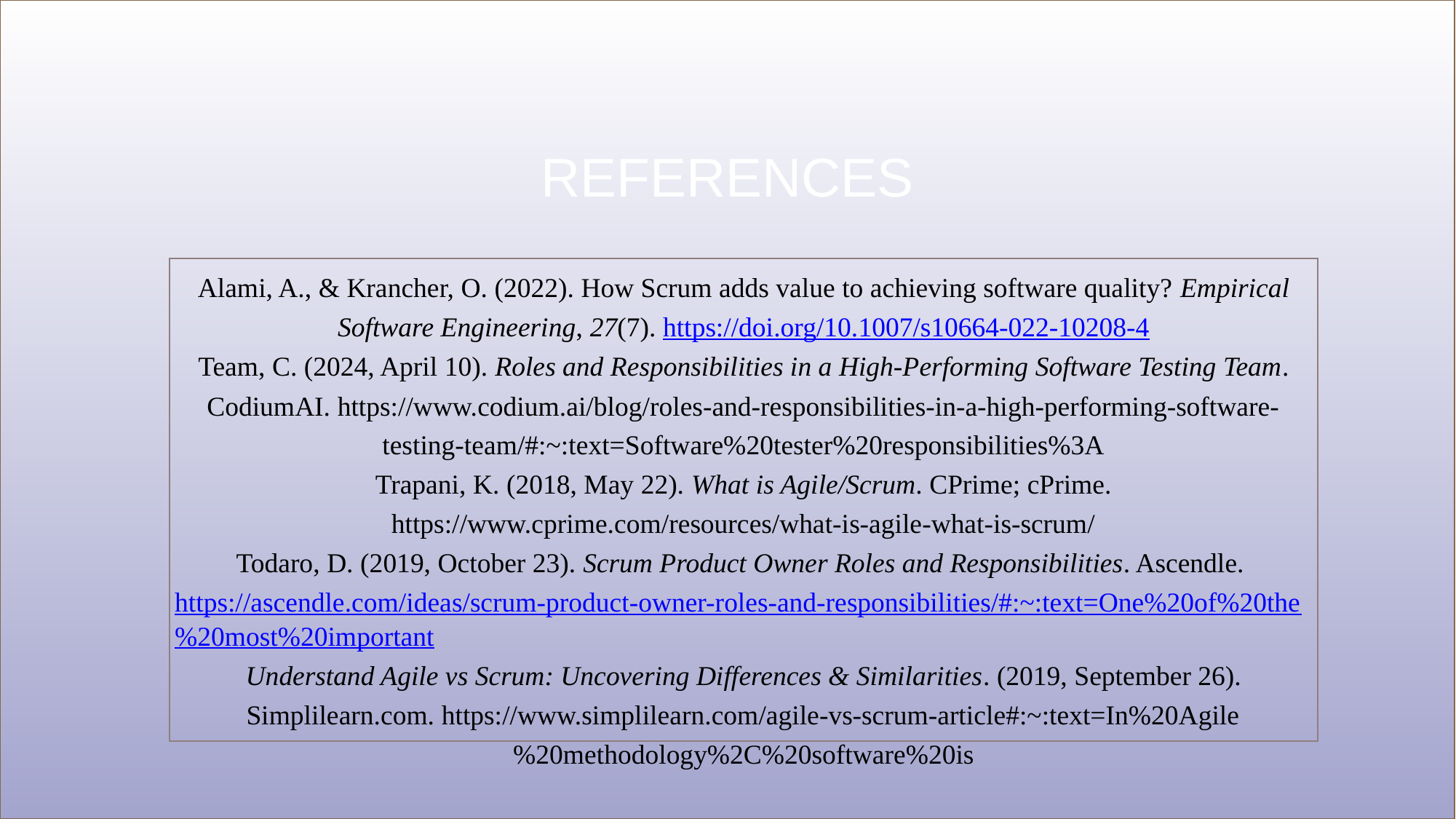

# References
Alami, A., & Krancher, O. (2022). How Scrum adds value to achieving software quality? Empirical Software Engineering, 27(7). https://doi.org/10.1007/s10664-022-10208-4
Team, C. (2024, April 10). Roles and Responsibilities in a High-Performing Software Testing Team. CodiumAI. https://www.codium.ai/blog/roles-and-responsibilities-in-a-high-performing-software-testing-team/#:~:text=Software%20tester%20responsibilities%3A
Trapani, K. (2018, May 22). What is Agile/Scrum. CPrime; cPrime. https://www.cprime.com/resources/what-is-agile-what-is-scrum/
Todaro, D. (2019, October 23). Scrum Product Owner Roles and Responsibilities. Ascendle. https://ascendle.com/ideas/scrum-product-owner-roles-and-responsibilities/#:~:text=One%20of%20the%20most%20important
Understand Agile vs Scrum: Uncovering Differences & Similarities. (2019, September 26). Simplilearn.com. https://www.simplilearn.com/agile-vs-scrum-article#:~:text=In%20Agile%20methodology%2C%20software%20is